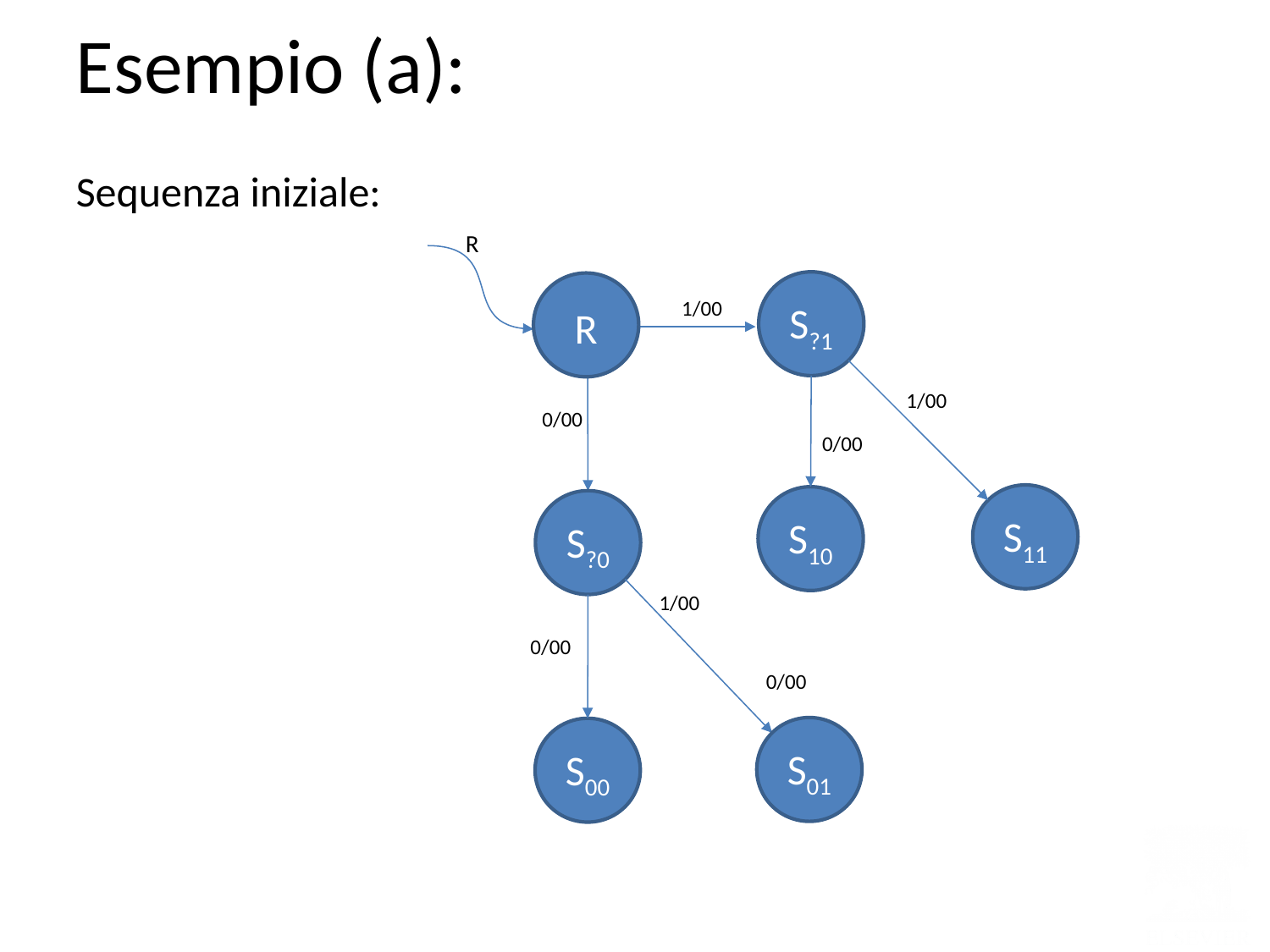

Esempio (a):
Sequenza iniziale:

R
S?1
R
1/00
1/00
0/00
0/00
S11
S10
S?0
1/00
0/00
0/00
S01
S00